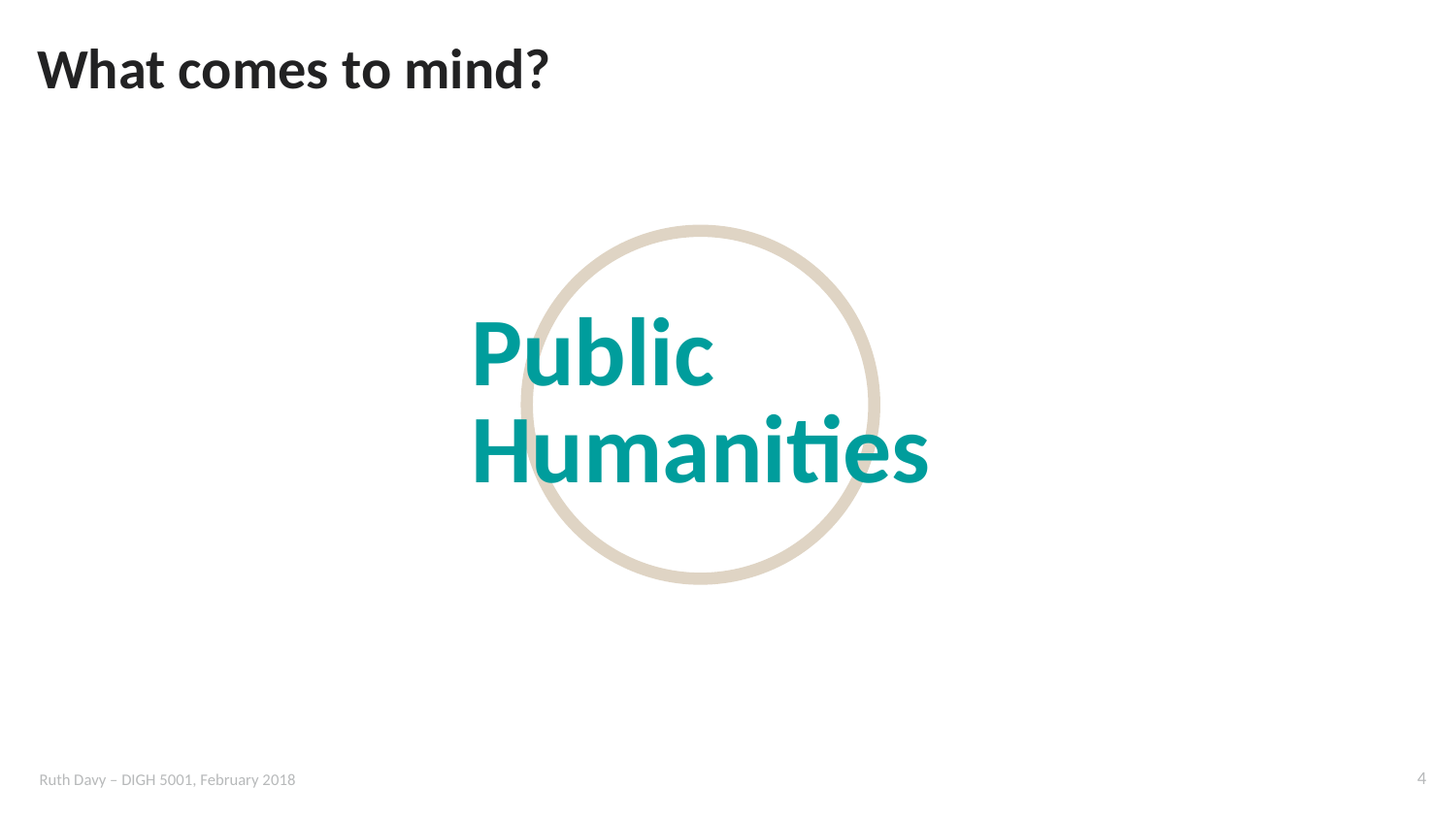

# What comes to mind?
Public
Humanities